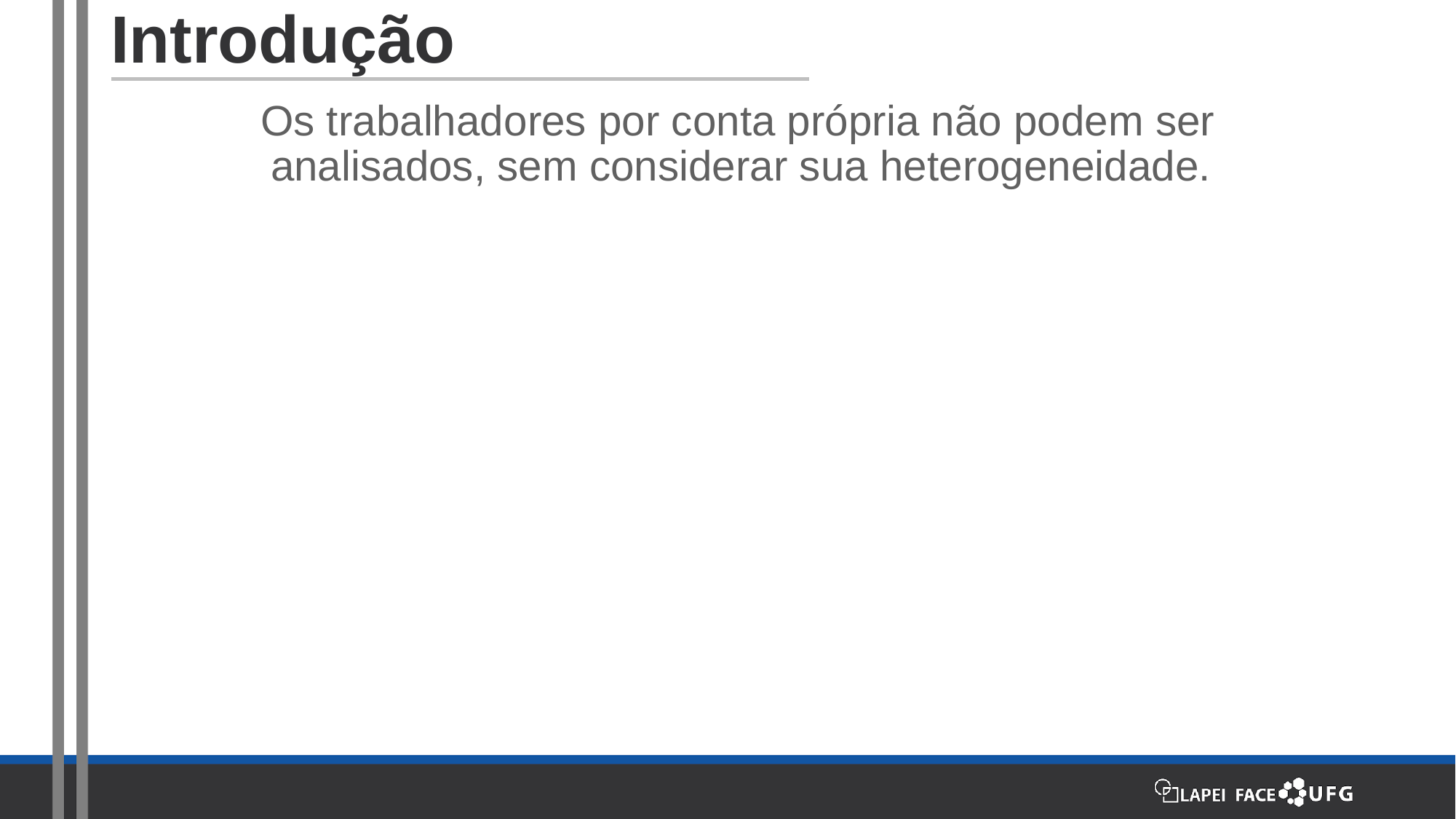

# Introdução
Os trabalhadores por conta própria não podem ser analisados, sem considerar sua heterogeneidade.